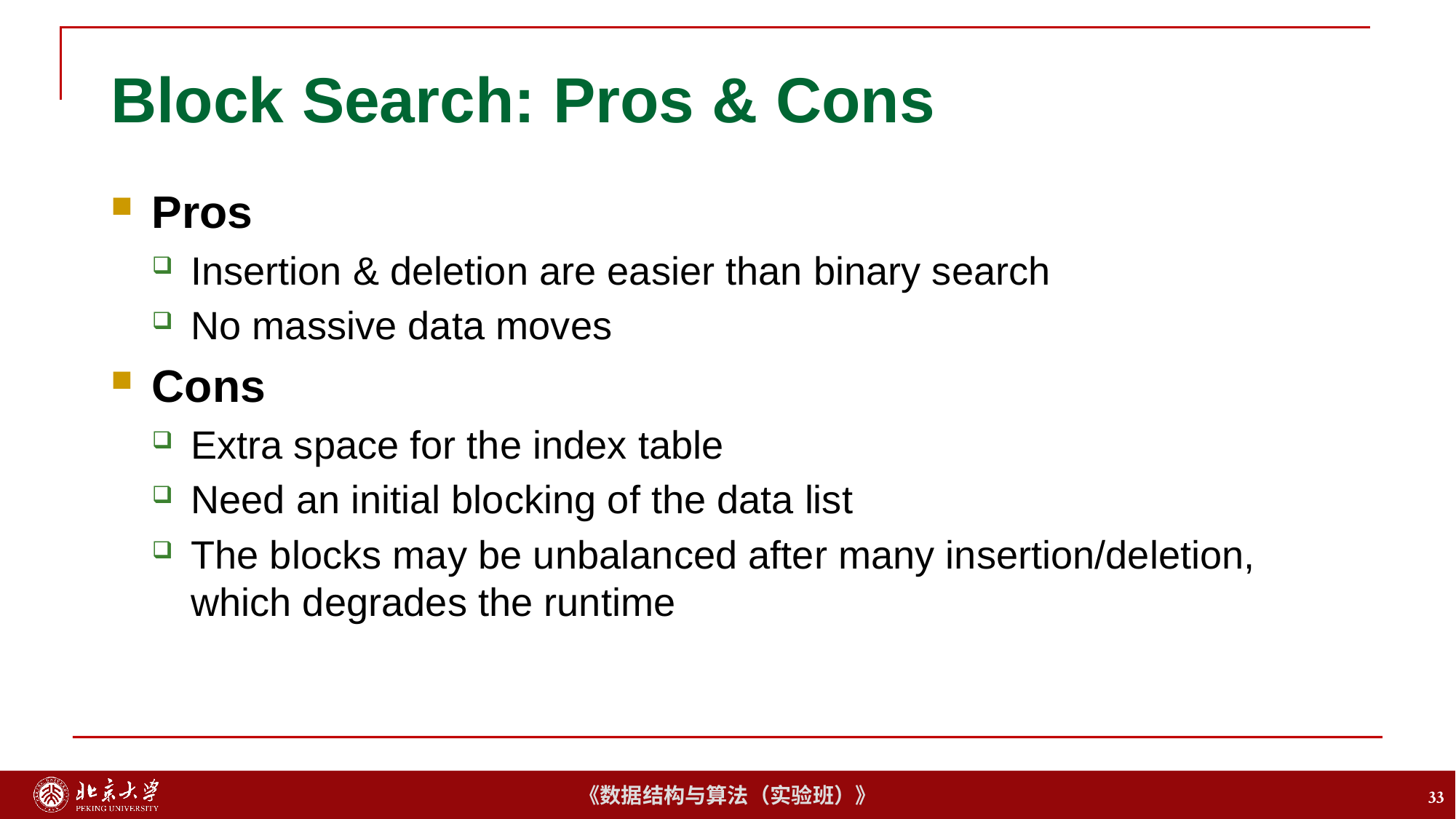

# Block Search: Pros & Cons
Pros
Insertion & deletion are easier than binary search
No massive data moves
Cons
Extra space for the index table
Need an initial blocking of the data list
The blocks may be unbalanced after many insertion/deletion, which degrades the runtime
33